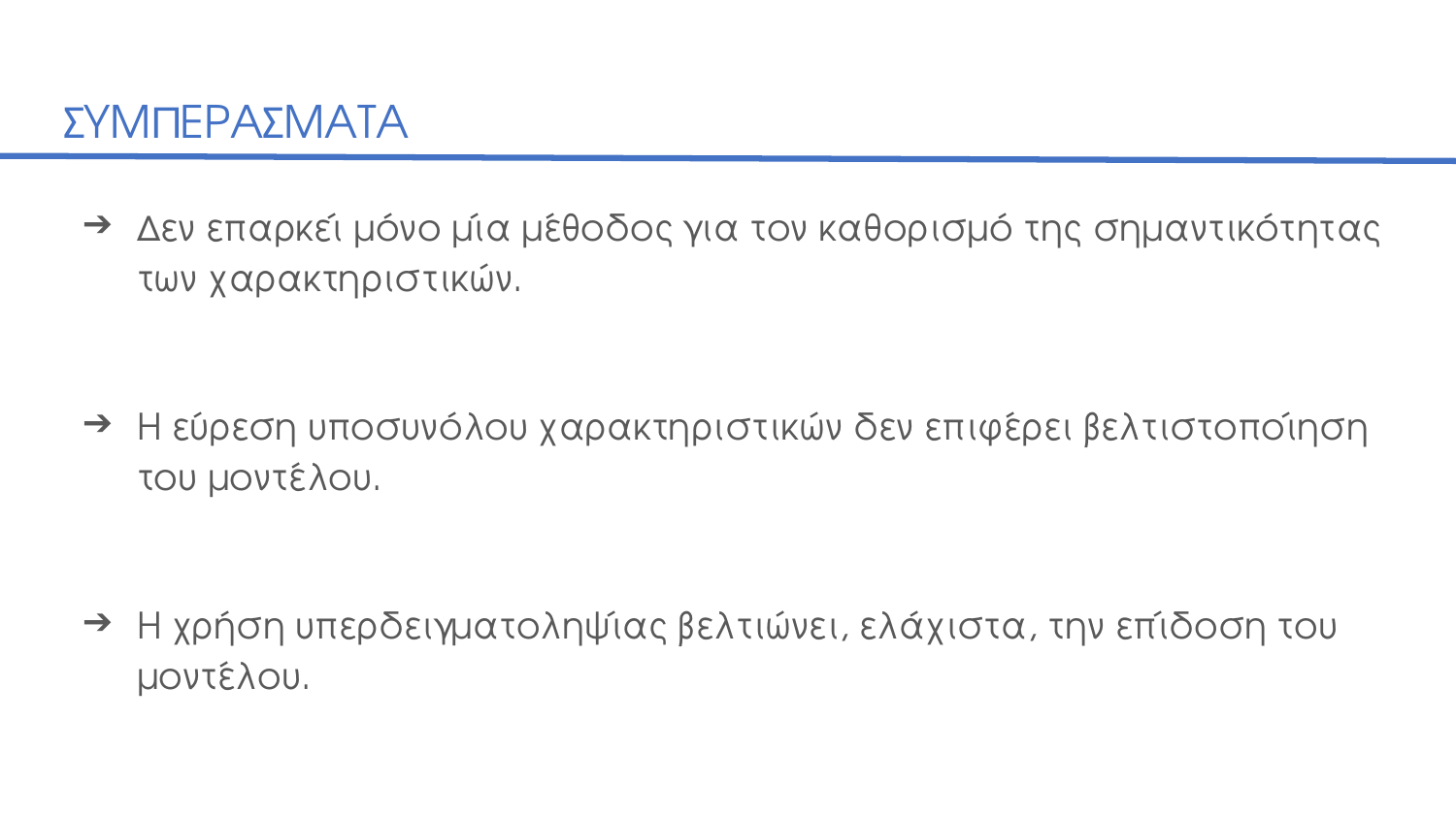

# Συμπερασματα
Δεν επαρκεί μόνο μία μέθοδος για τον καθορισμό της σημαντικότητας των χαρακτηριστικών.

Η εύρεση υποσυνόλου χαρακτηριστικών δεν επιφέρει βελτιστοποίηση του μοντέλου.

Η χρήση υπερδειγματοληψίας βελτιώνει, ελάχιστα, την επίδοση του μοντέλου.